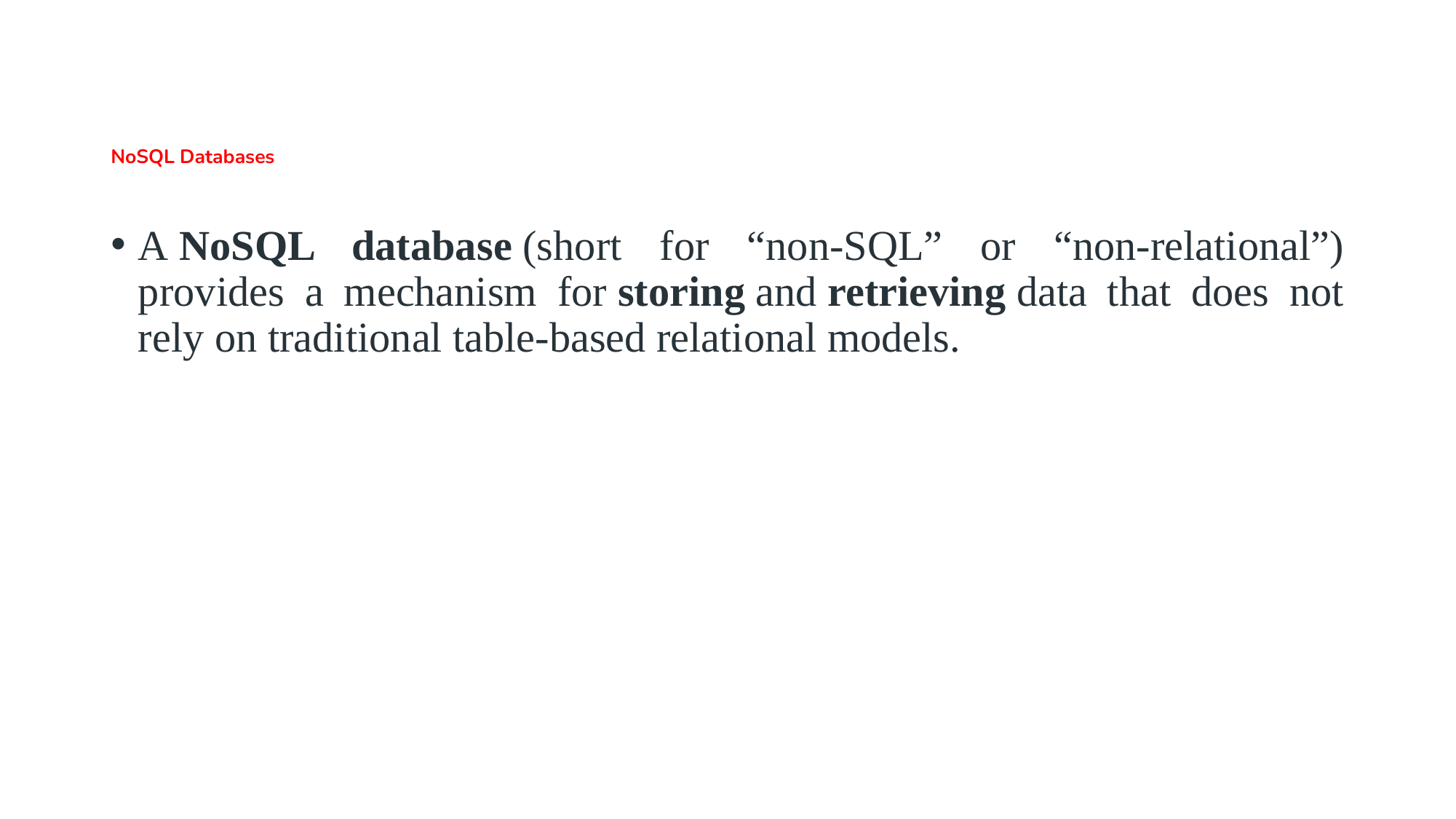

# NoSQL Databases
A NoSQL database (short for “non-SQL” or “non-relational”) provides a mechanism for storing and retrieving data that does not rely on traditional table-based relational models.